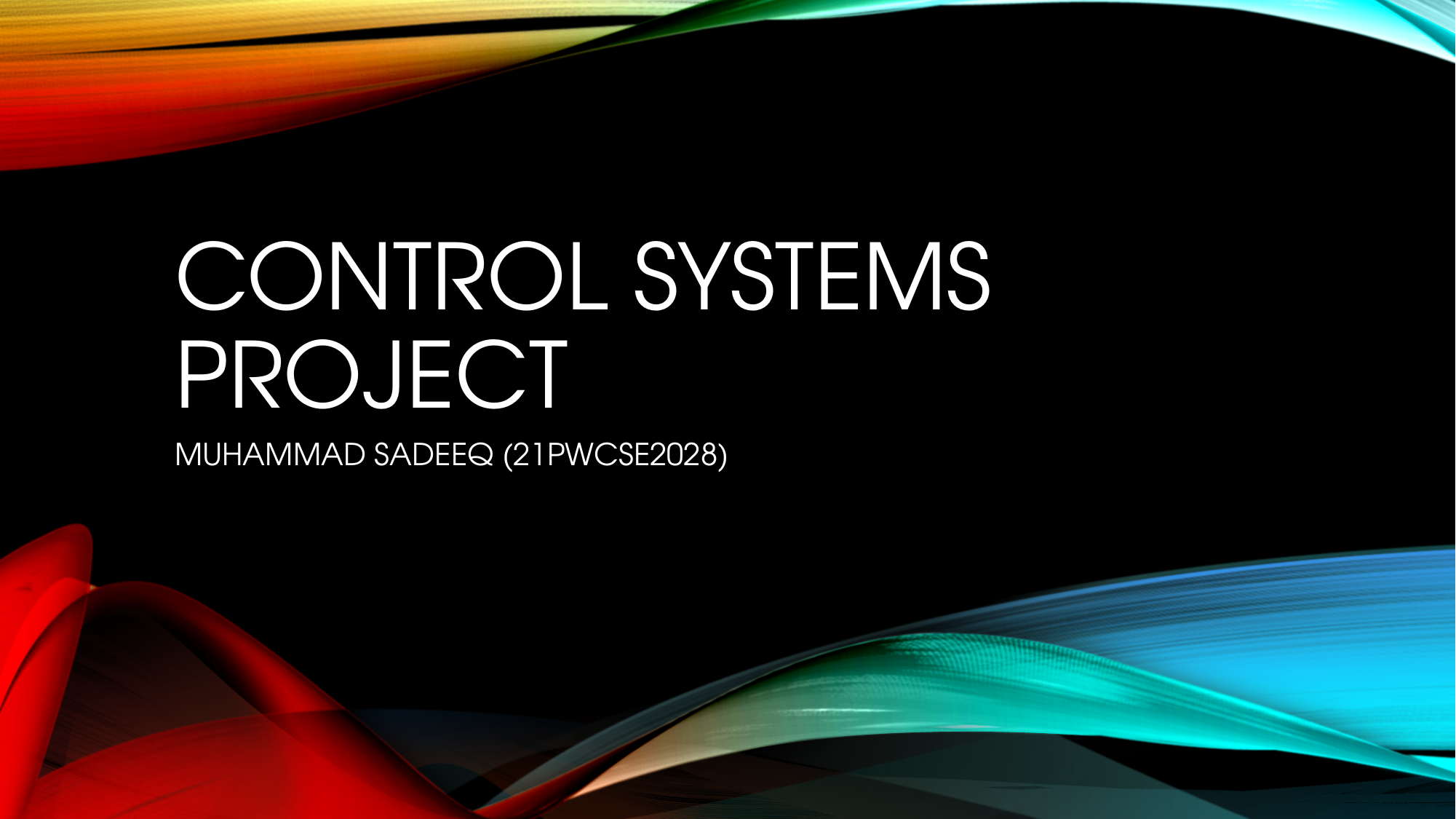

# Control systems project
MUHAMMAD SADEEQ (21PWCSE2028)